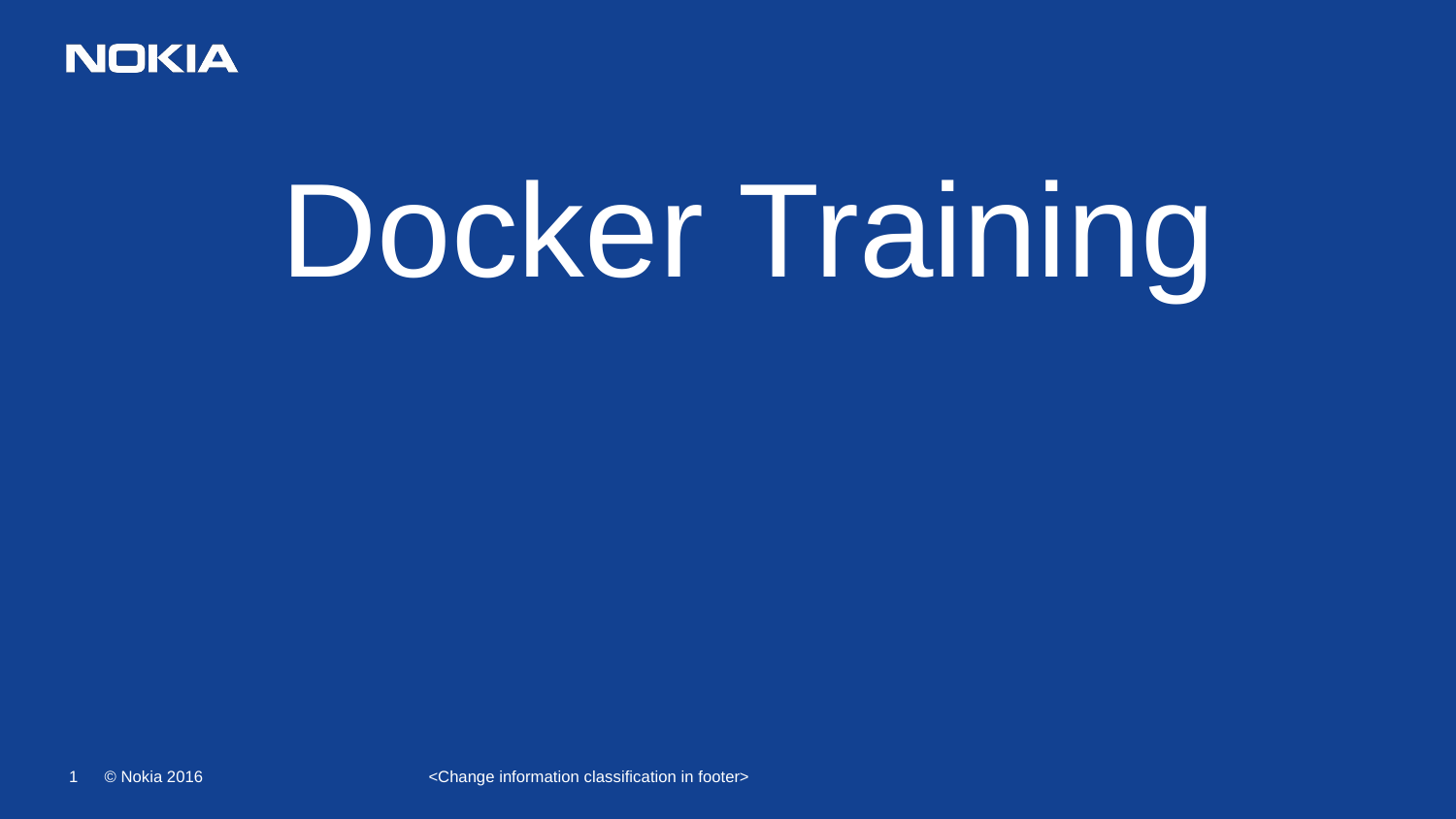

Docker Training
<Change information classification in footer>